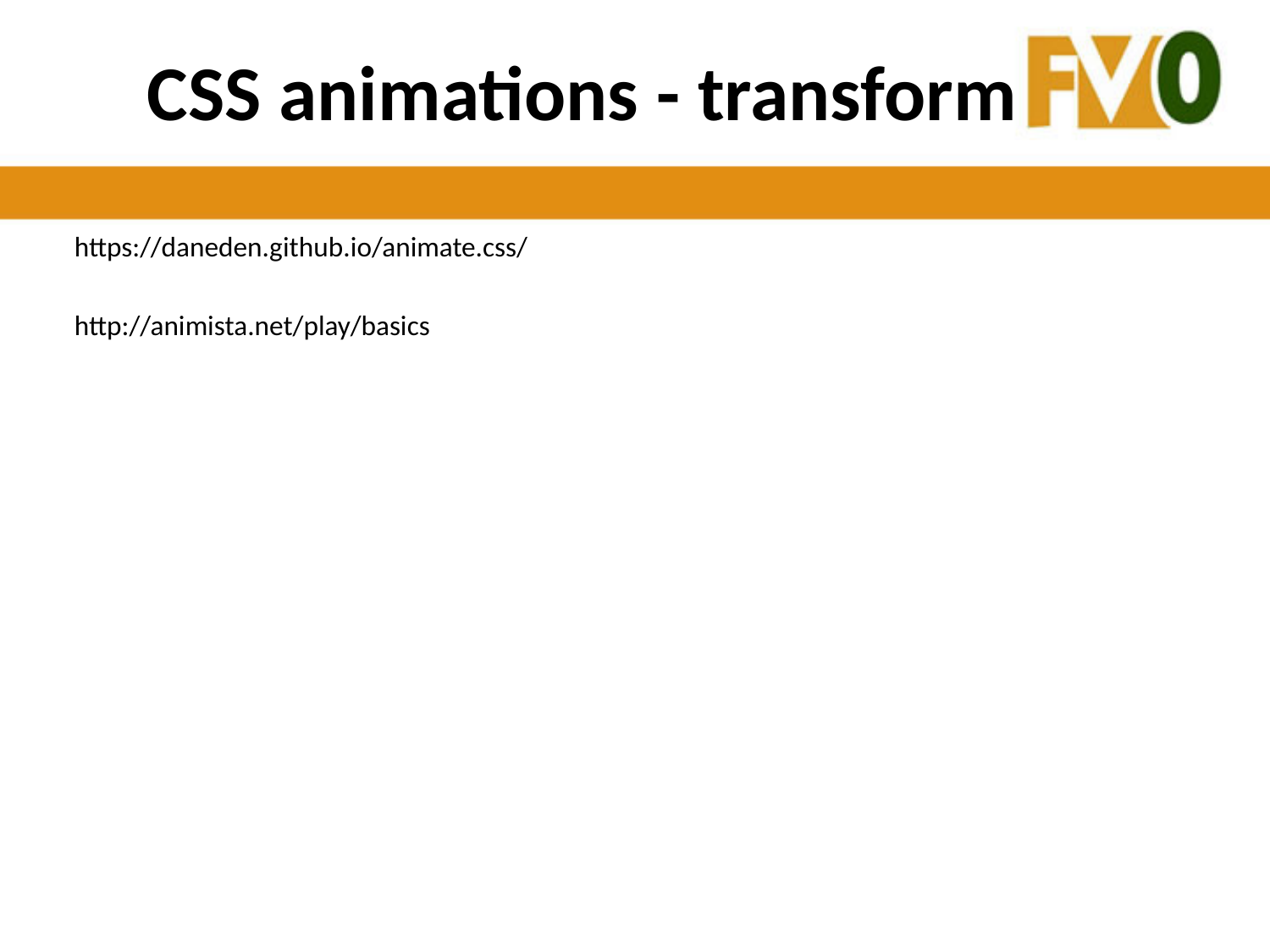

# CSS animations - transform
https://daneden.github.io/animate.css/

http://animista.net/play/basics